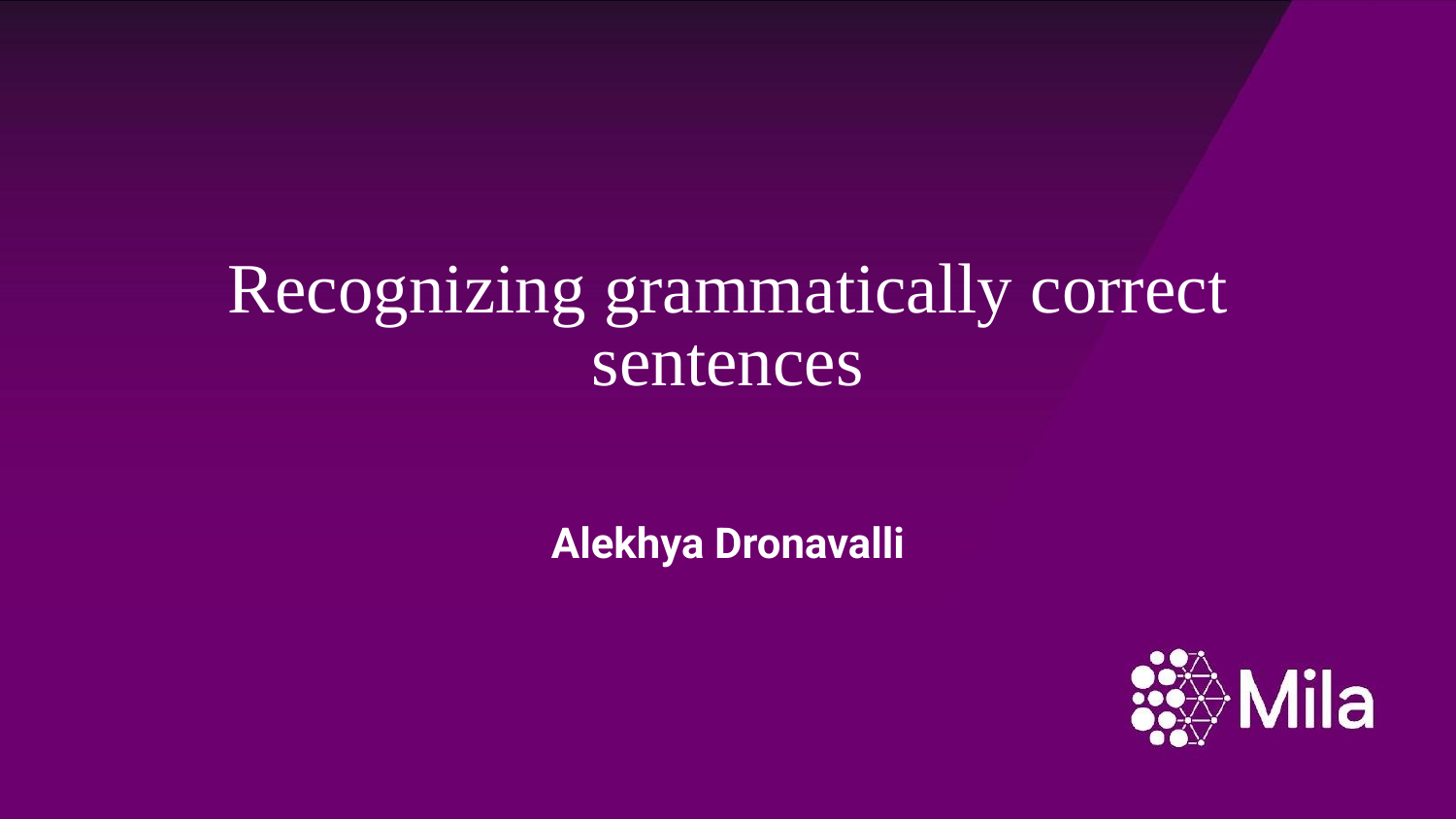

# Recognizing grammatically correct sentences

Alekhya Dronavalli